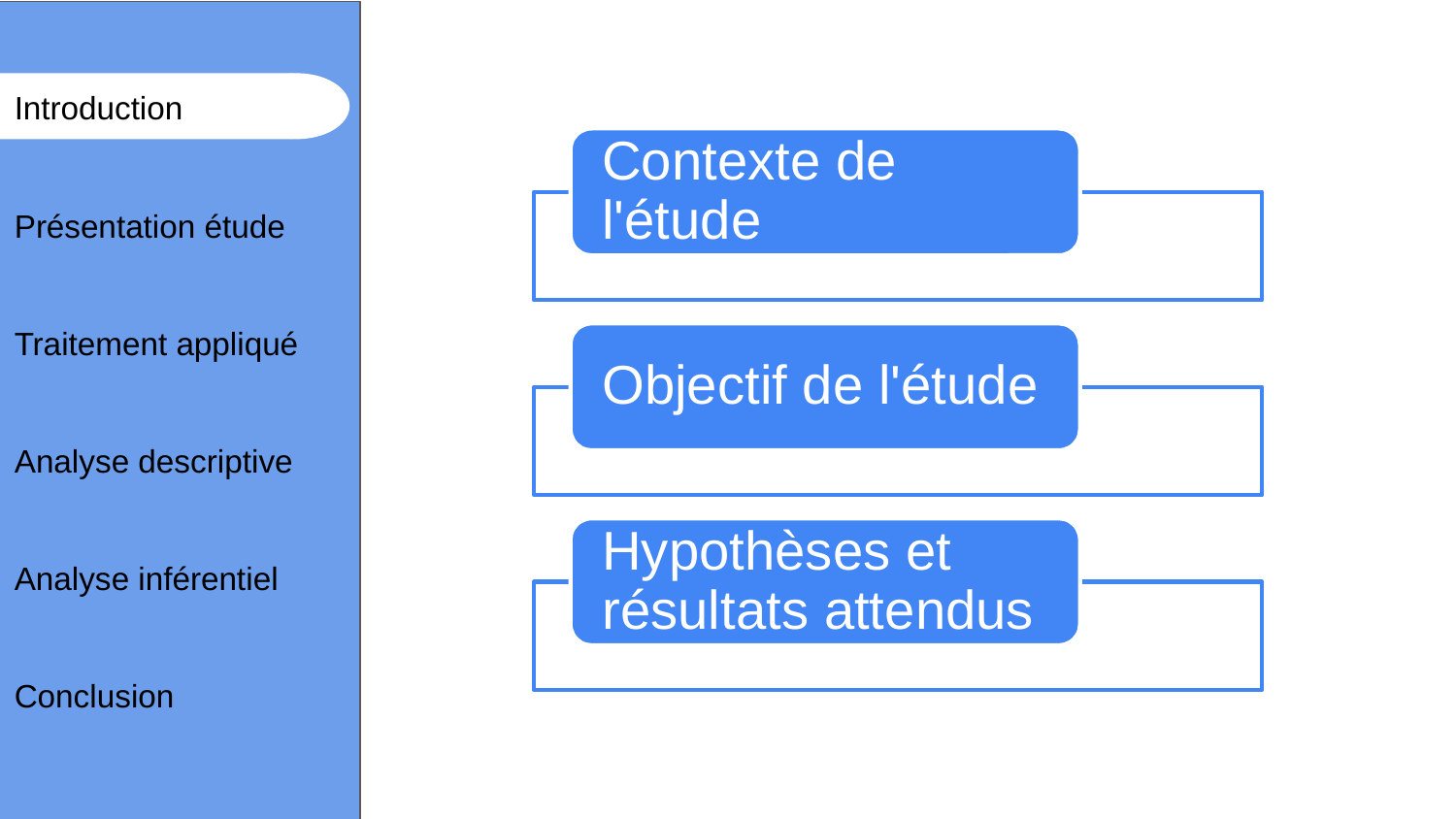

Introduction
Présentation étude
Traitement appliqué
Analyse descriptive
Analyse inférentiel
Conclusion

Contexte de l'étude
Objectif de l'étude
Hypothèses et résultats attendus